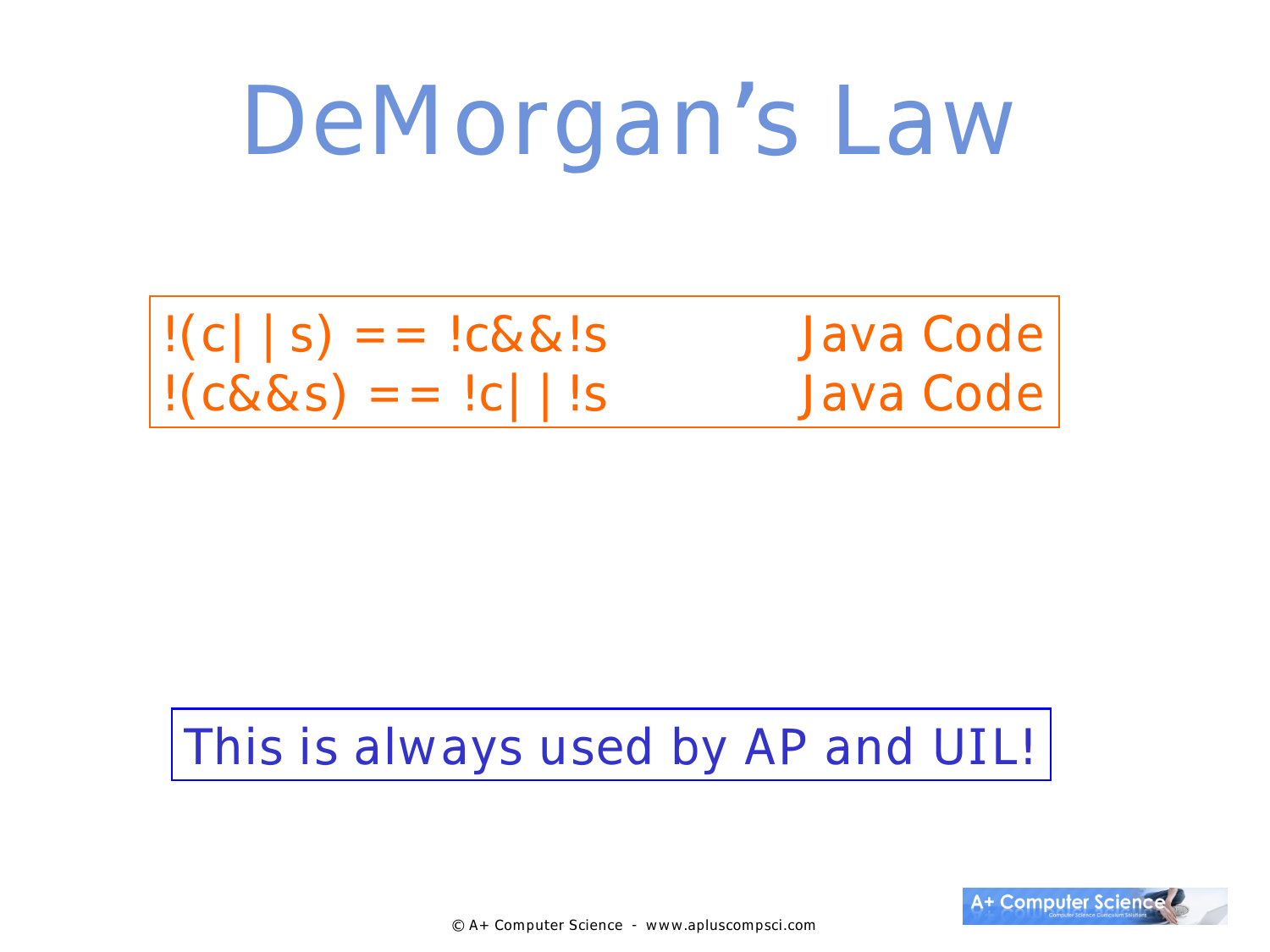

DeMorgan’s Law
!(c||s) == !c&&!s 		Java Code
!(c&&s) == !c||!s 		Java Code
This is always used by AP and UIL!

© A+ Computer Science  -  www.apluscompsci.com